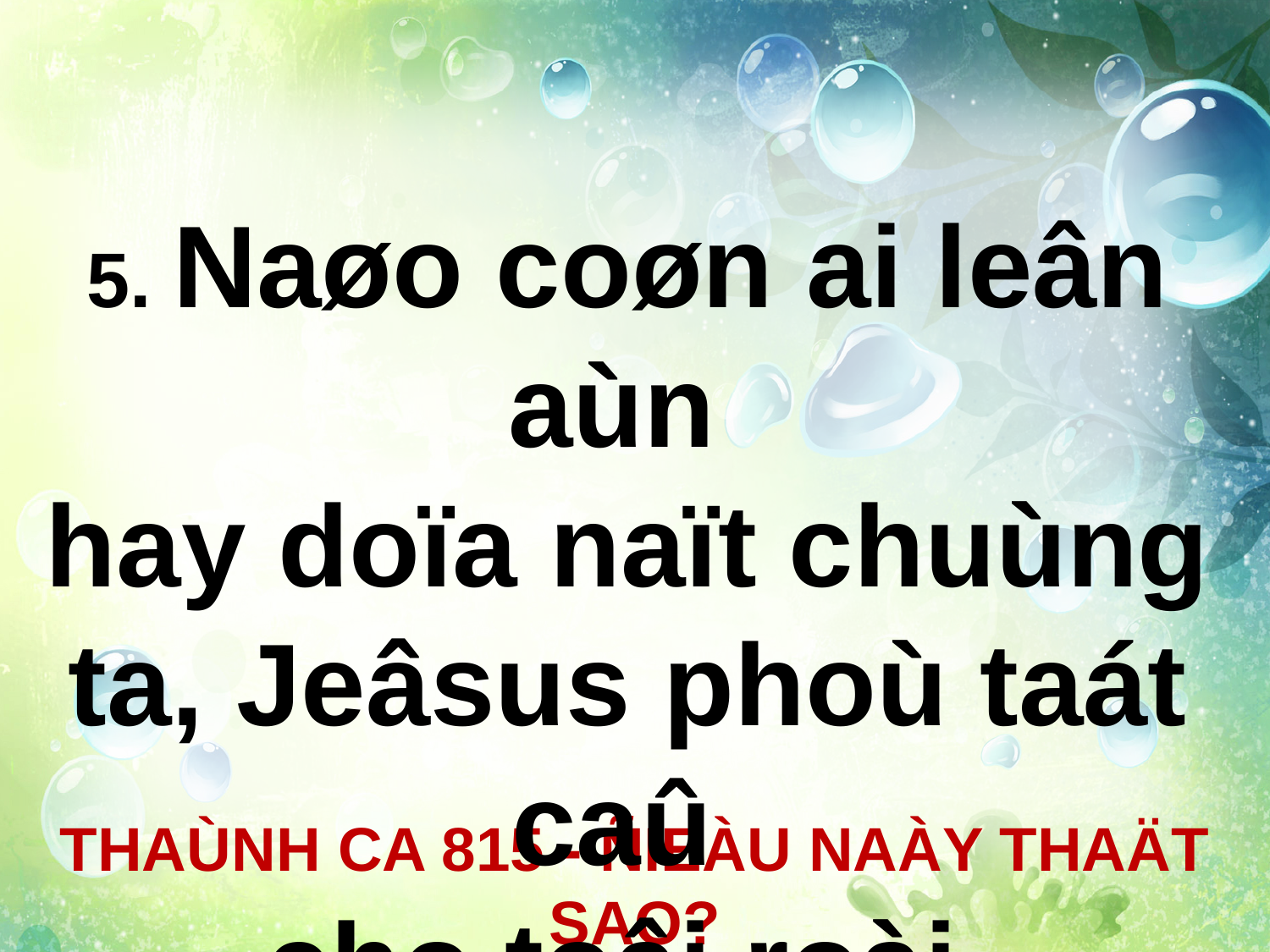

5. Naøo coøn ai leân aùn
hay doïa naït chuùng ta, Jeâsus phoù taát caû
cho toâi roài.
THAÙNH CA 815 - ÑIEÀU NAÀY THAÄT SAO?